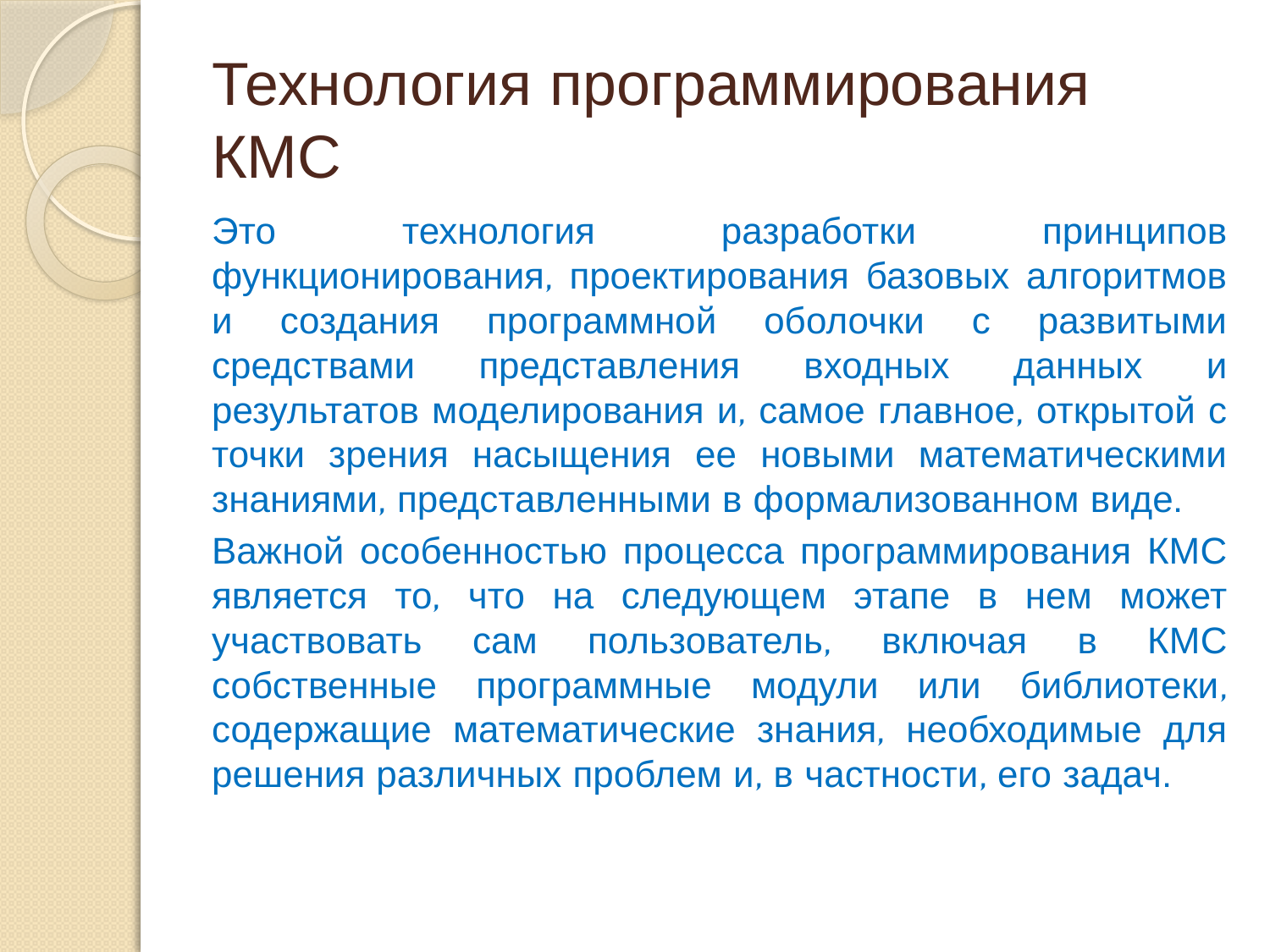

# Технология программирования КМС
Это технология разработки принципов функционирования, проектирования базовых алгоритмов и создания программной оболочки с развитыми средствами представления входных данных и результатов моделирования и, самое главное, открытой с точки зрения насыщения ее новыми математическими знаниями, представленными в формализованном виде.
Важной особенностью процесса программирования КМС является то, что на следующем этапе в нем может участвовать сам пользователь, включая в КМС собственные программные модули или библиотеки, содержащие математические знания, необходимые для решения различных проблем и, в частности, его задач.